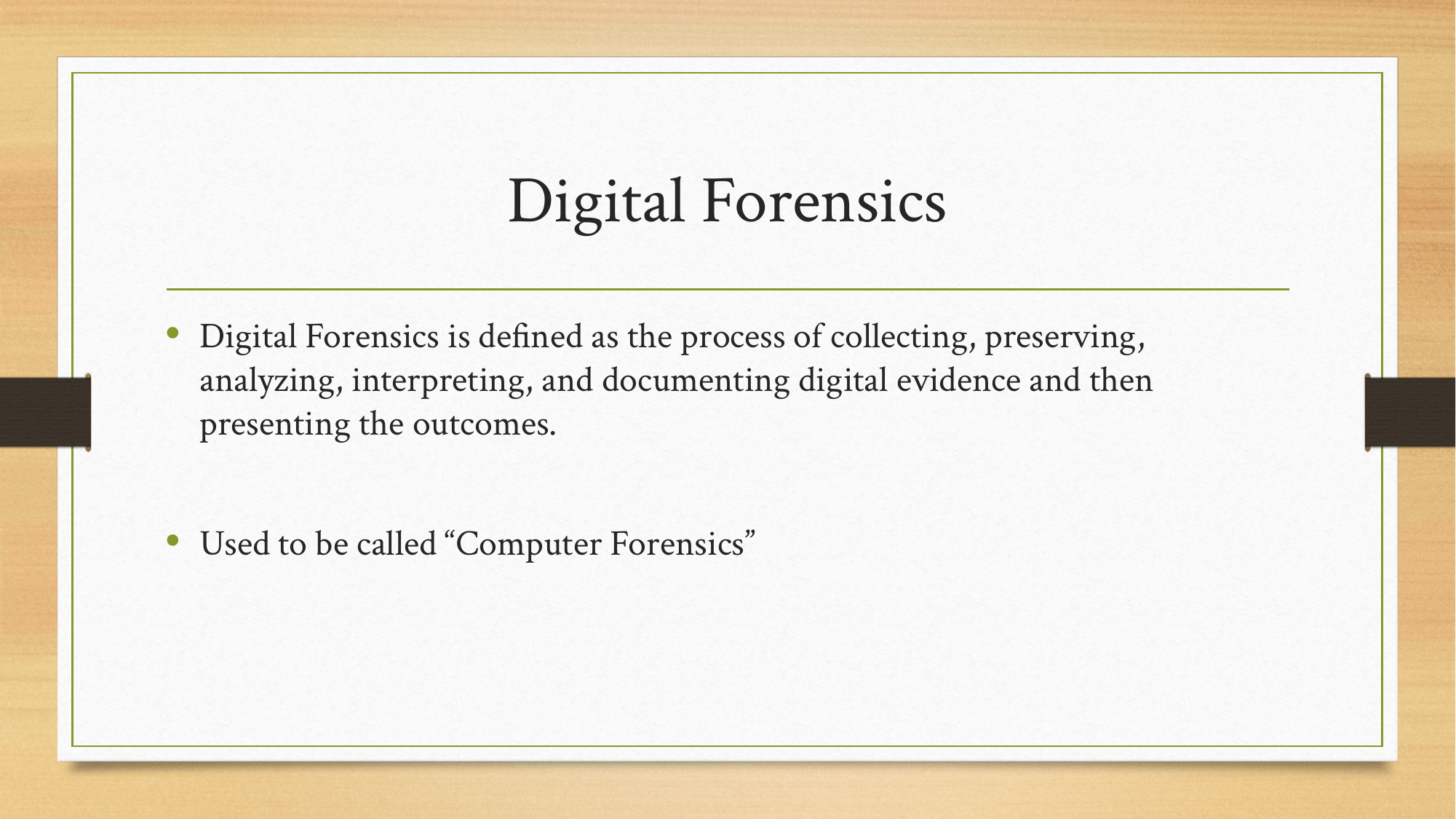

# Digital Forensics
Digital Forensics is defined as the process of collecting, preserving, analyzing, interpreting, and documenting digital evidence and then presenting the outcomes.

Used to be called “Computer Forensics”